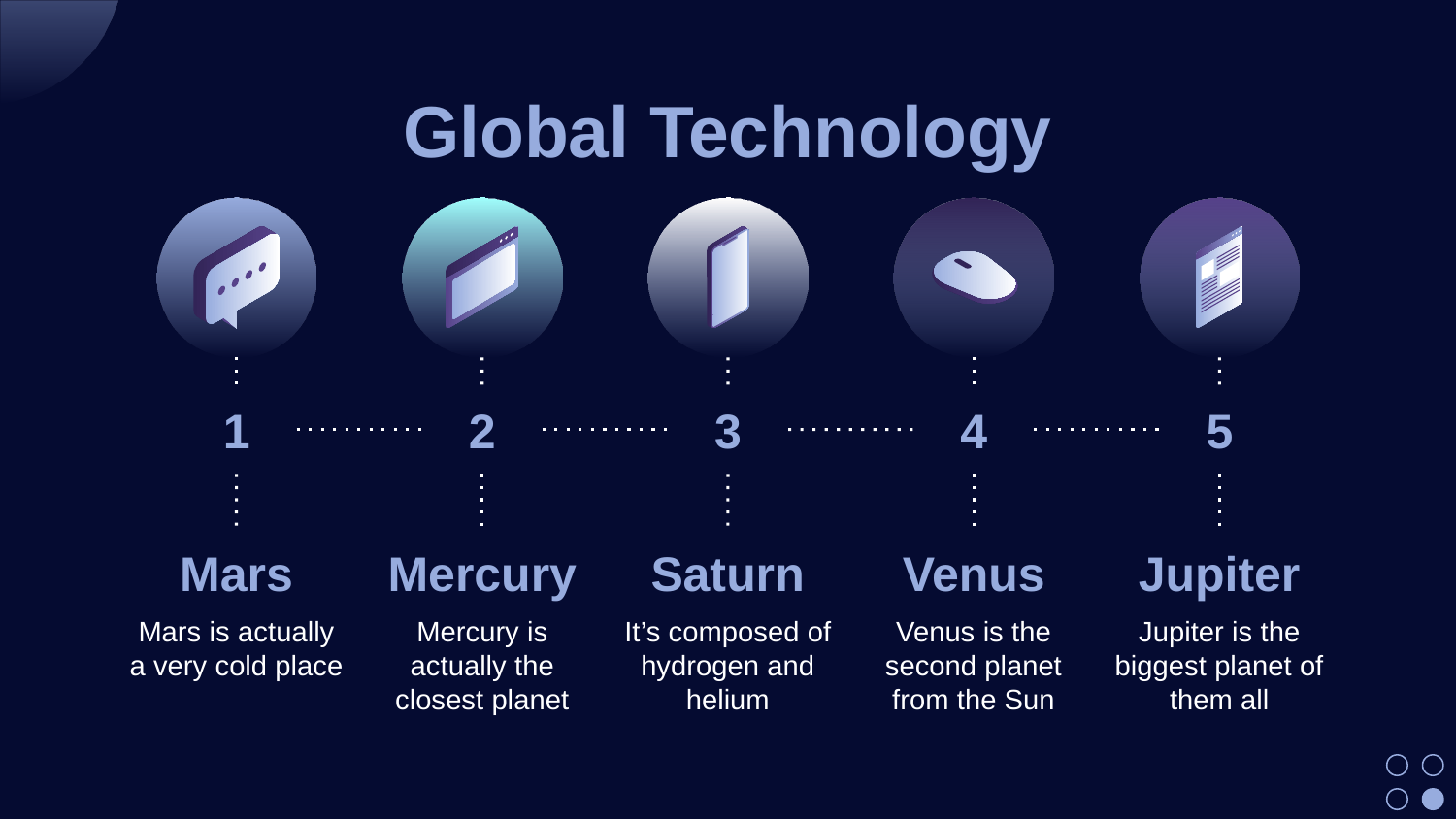

# Global Technology

1
Mars
Mars is actually a very cold place
2
Mercury
Mercury is actually the closest planet
3
Saturn
It’s composed of hydrogen and helium
4
Venus
Venus is the second planet from the Sun
5
Jupiter
Jupiter is the biggest planet of them all